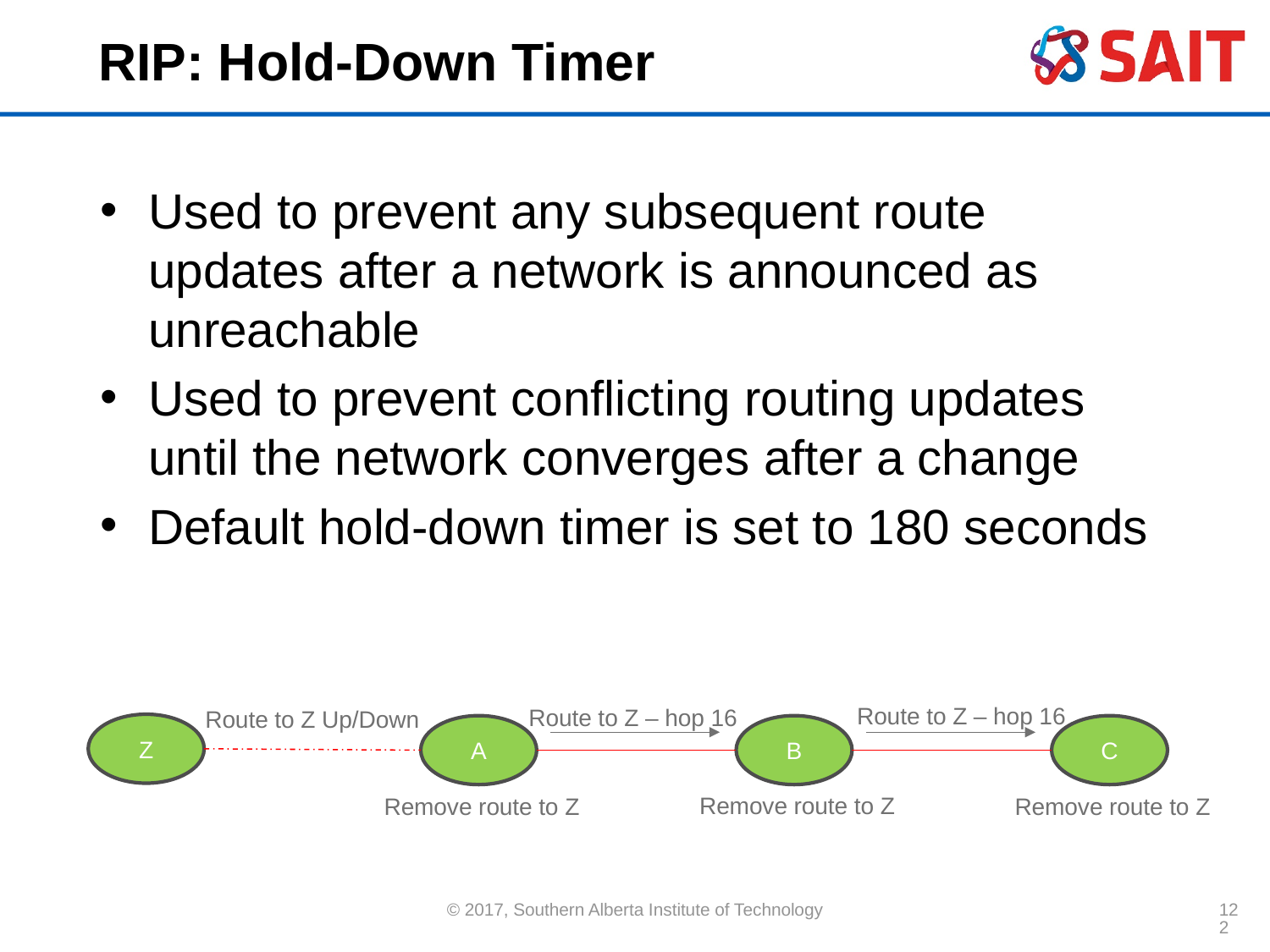

# RIP: Hold-Down Timer
Used to prevent any subsequent route updates after a network is announced as unreachable
Used to prevent conflicting routing updates until the network converges after a change
Default hold-down timer is set to 180 seconds
Route to Z – hop 16
Route to Z – hop 16
Route to Z Up/Down
Z
B
A
C
Remove route to Z
Remove route to Z
Remove route to Z